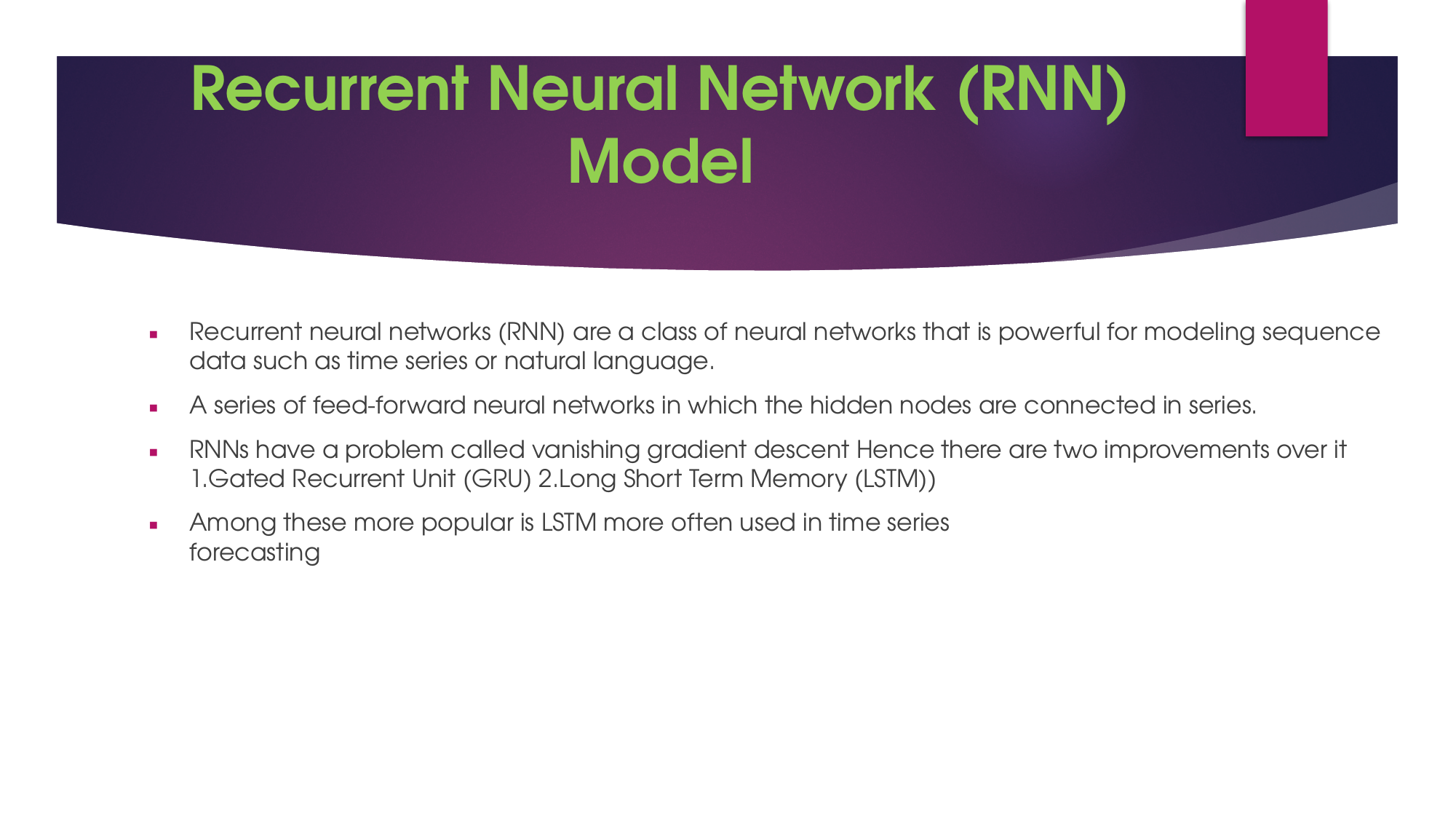

# Recurrent Neural Network (RNN) Model
Recurrent neural networks (RNN) are a class of neural networks that is powerful for modeling sequence data such as time series or natural language.
A series of feed-forward neural networks in which the hidden nodes are connected in series.
RNNs have a problem called vanishing gradient descent Hence there are two improvements over it 1.Gated Recurrent Unit (GRU) 2.Long Short Term Memory (LSTM))
Among these more popular is LSTM more often used in time series
forecasting